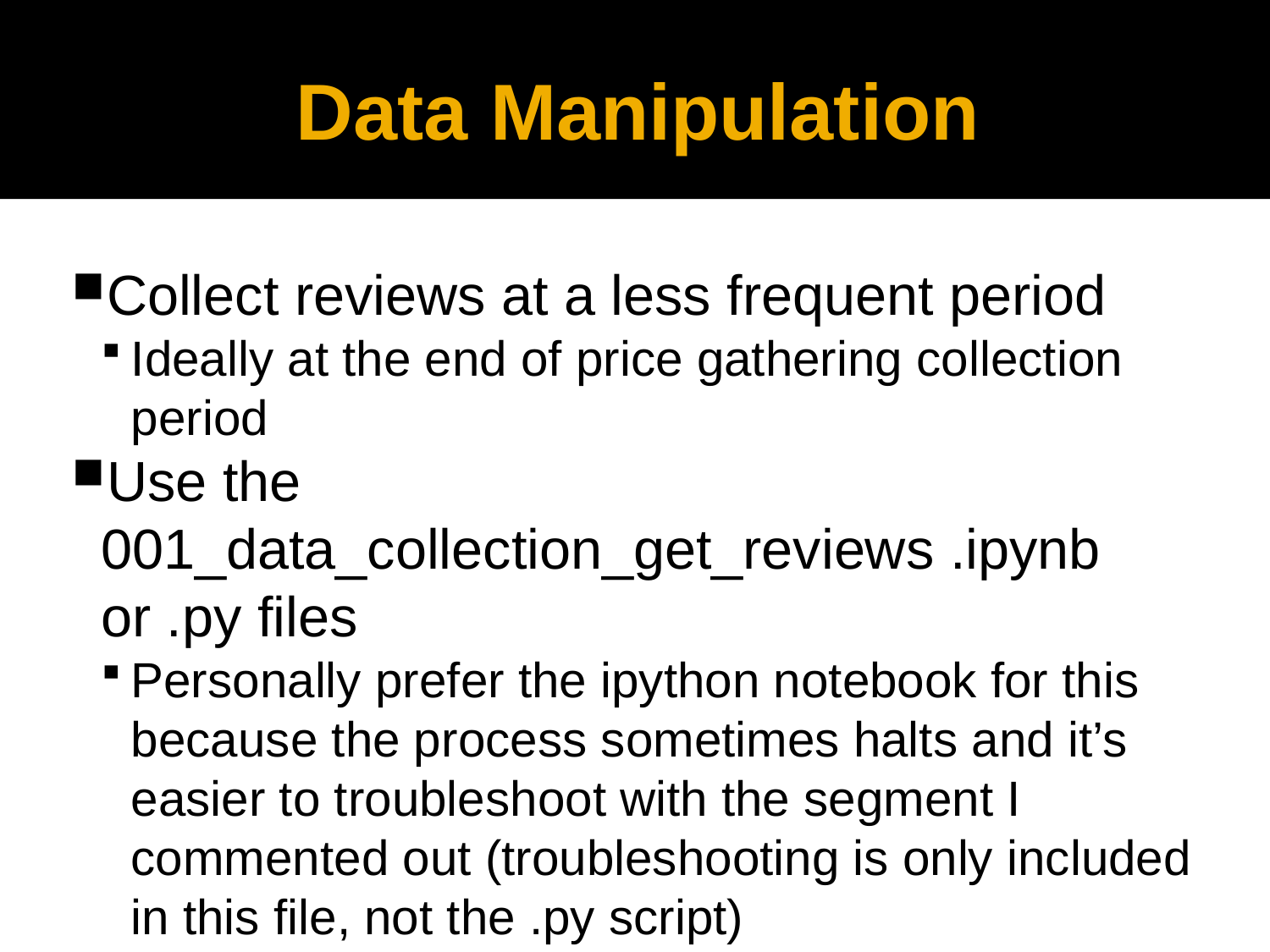

Data Manipulation
Collect reviews at a less frequent period
Ideally at the end of price gathering collection period
Use the 001_data_collection_get_reviews .ipynb or .py files
Personally prefer the ipython notebook for this because the process sometimes halts and it’s easier to troubleshoot with the segment I commented out (troubleshooting is only included in this file, not the .py script)
Final output file is:
“/media/jupiter/hadoopuser/amazon/data”+category_name+"_reviews_" + time.strftime("%Y%m%d") + ".json", "w")